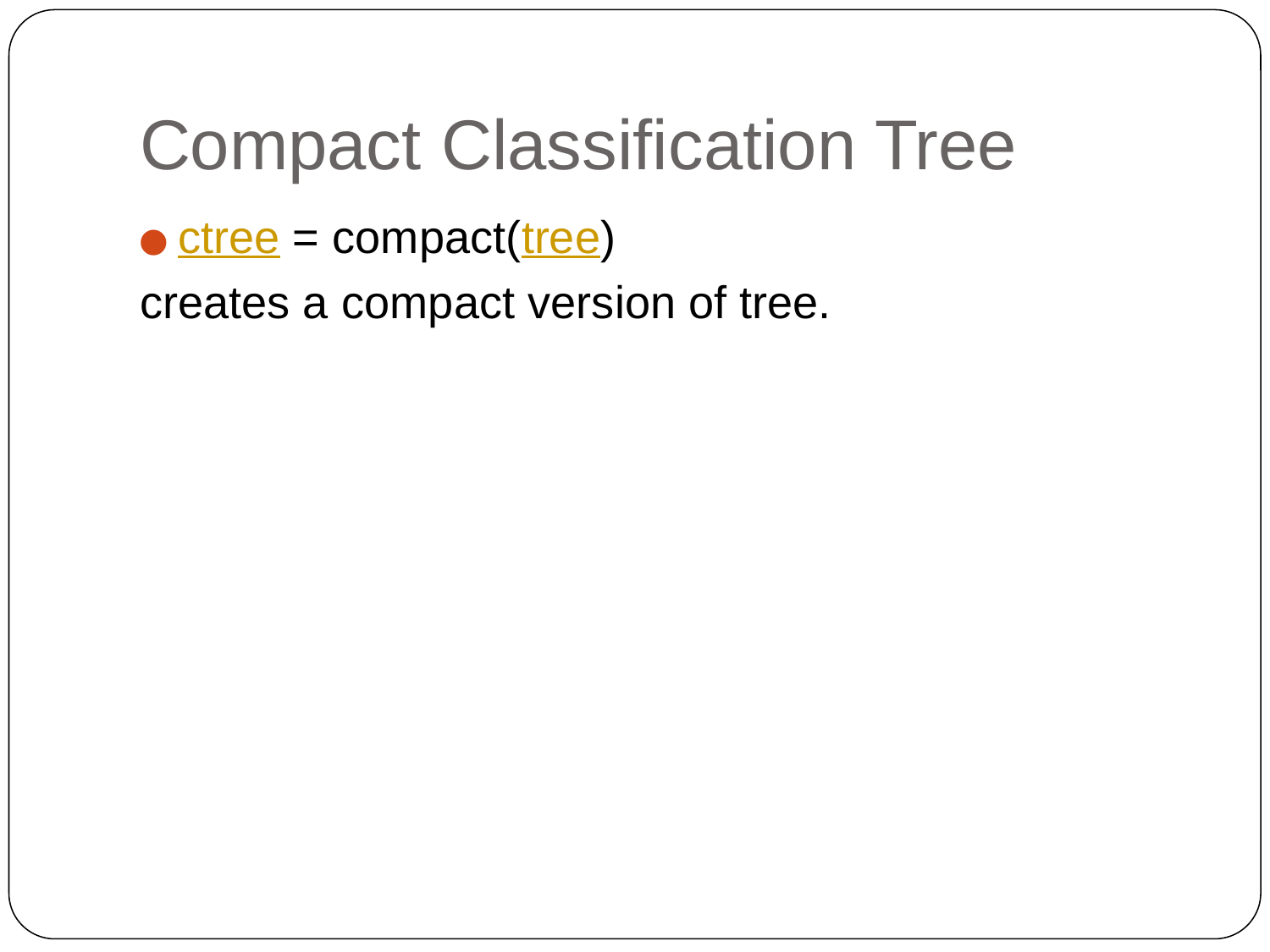

# Compact Classification Tree
ctree = compact(tree)
creates a compact version of tree.